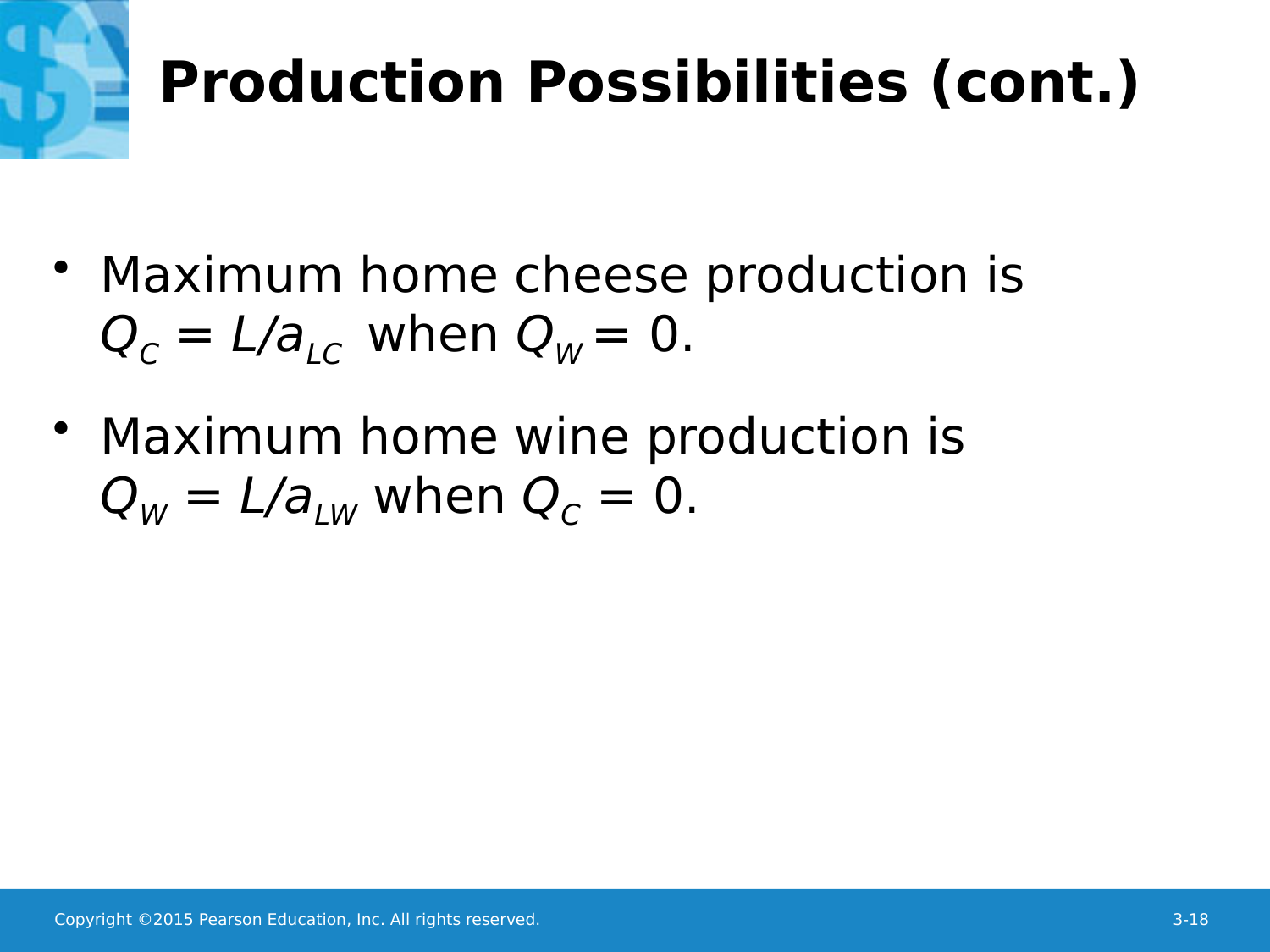

# Production Possibilities (cont.)
Maximum home cheese production is
QC = L/aLC  when QW = 0.
Maximum home wine production is
QW = L/aLW when QC = 0.